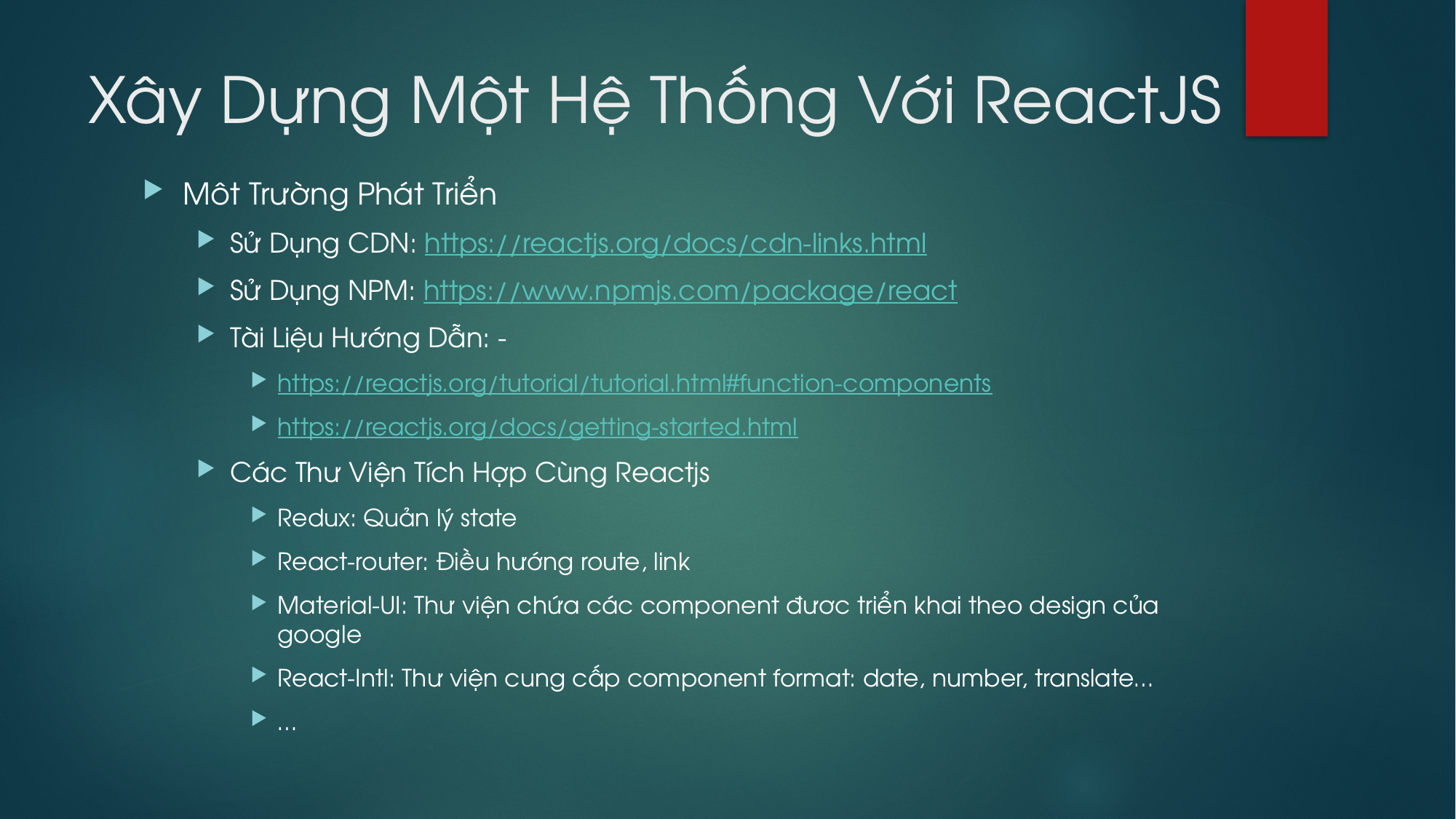

# Xây Dựng Một Hệ Thống Với ReactJS
Môt Trường Phát Triển
Sử Dụng CDN: https://reactjs.org/docs/cdn-links.html
Sử Dụng NPM: https://www.npmjs.com/package/react
Tài Liệu Hướng Dẫn: -
https://reactjs.org/tutorial/tutorial.html#function-components
https://reactjs.org/docs/getting-started.html
Các Thư Viện Tích Hợp Cùng Reactjs
Redux: Quản lý state
React-router: Điều hướng route, link
Material-UI: Thư viện chứa các component đươc triển khai theo design của google
React-Intl: Thư viện cung cấp component format: date, number, translate…
…